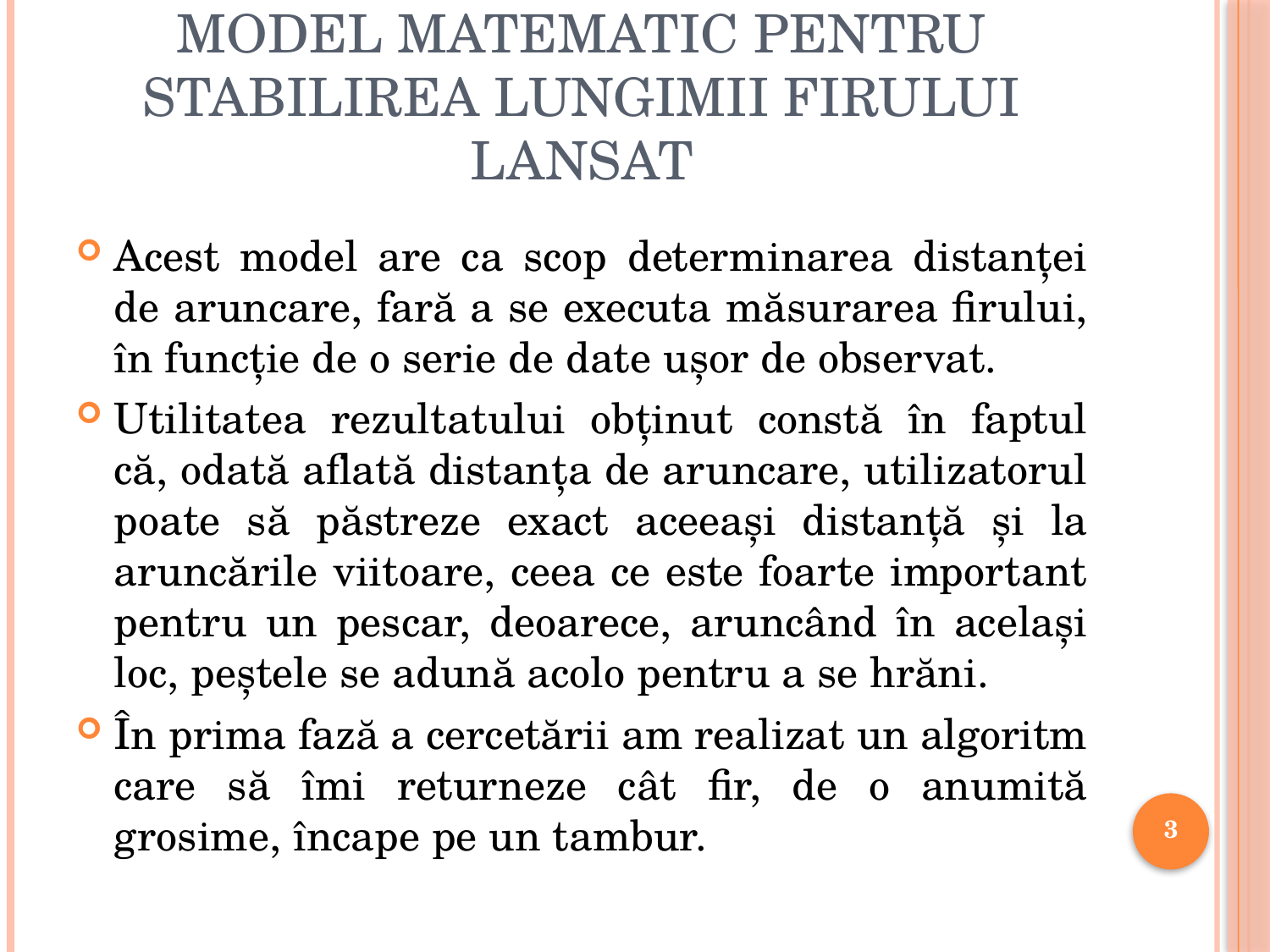

# Model matematic pentru stabilirea lungimii firului lansat
Acest model are ca scop determinarea distanței de aruncare, fară a se executa măsurarea firului, în funcție de o serie de date ușor de observat.
Utilitatea rezultatului obținut constă în faptul că, odată aflată distanța de aruncare, utilizatorul poate să păstreze exact aceeași distanță și la aruncările viitoare, ceea ce este foarte important pentru un pescar, deoarece, aruncând în același loc, peștele se adună acolo pentru a se hrăni.
În prima fază a cercetării am realizat un algoritm care să îmi returneze cât fir, de o anumită grosime, încape pe un tambur.

3